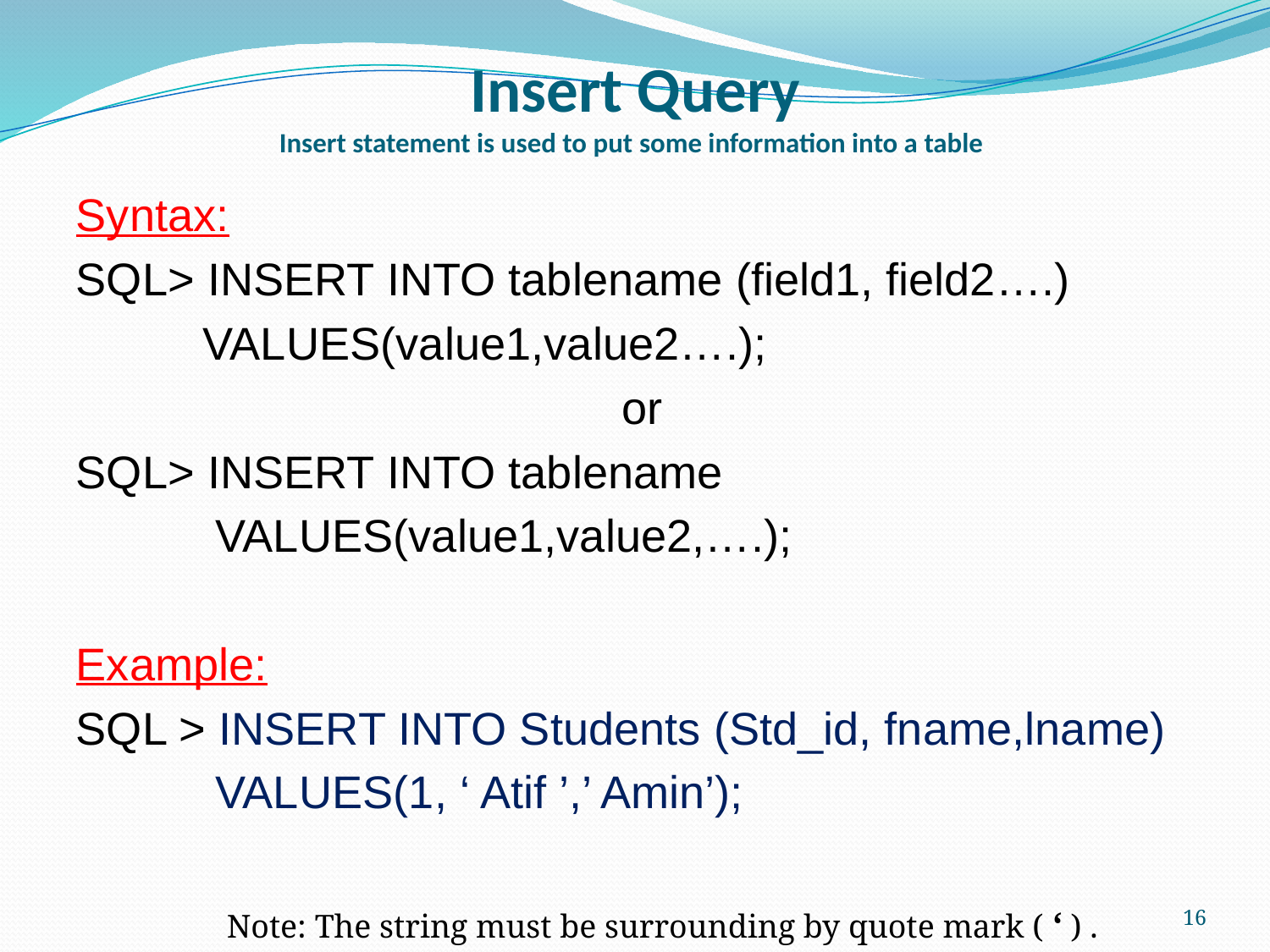

# Insert Query Insert statement is used to put some information into a table
Syntax:
SQL> INSERT INTO tablename (field1, field2….)
          VALUES(value1,value2….);
					or
SQL> INSERT INTO tablename
           VALUES(value1,value2,….);

Example:
SQL > INSERT INTO Students (Std_id, fname,lname)
           VALUES(1, ‘ Atif ’,’ Amin’);
16
Note: The string must be surrounding by quote mark ( ‘ ) .